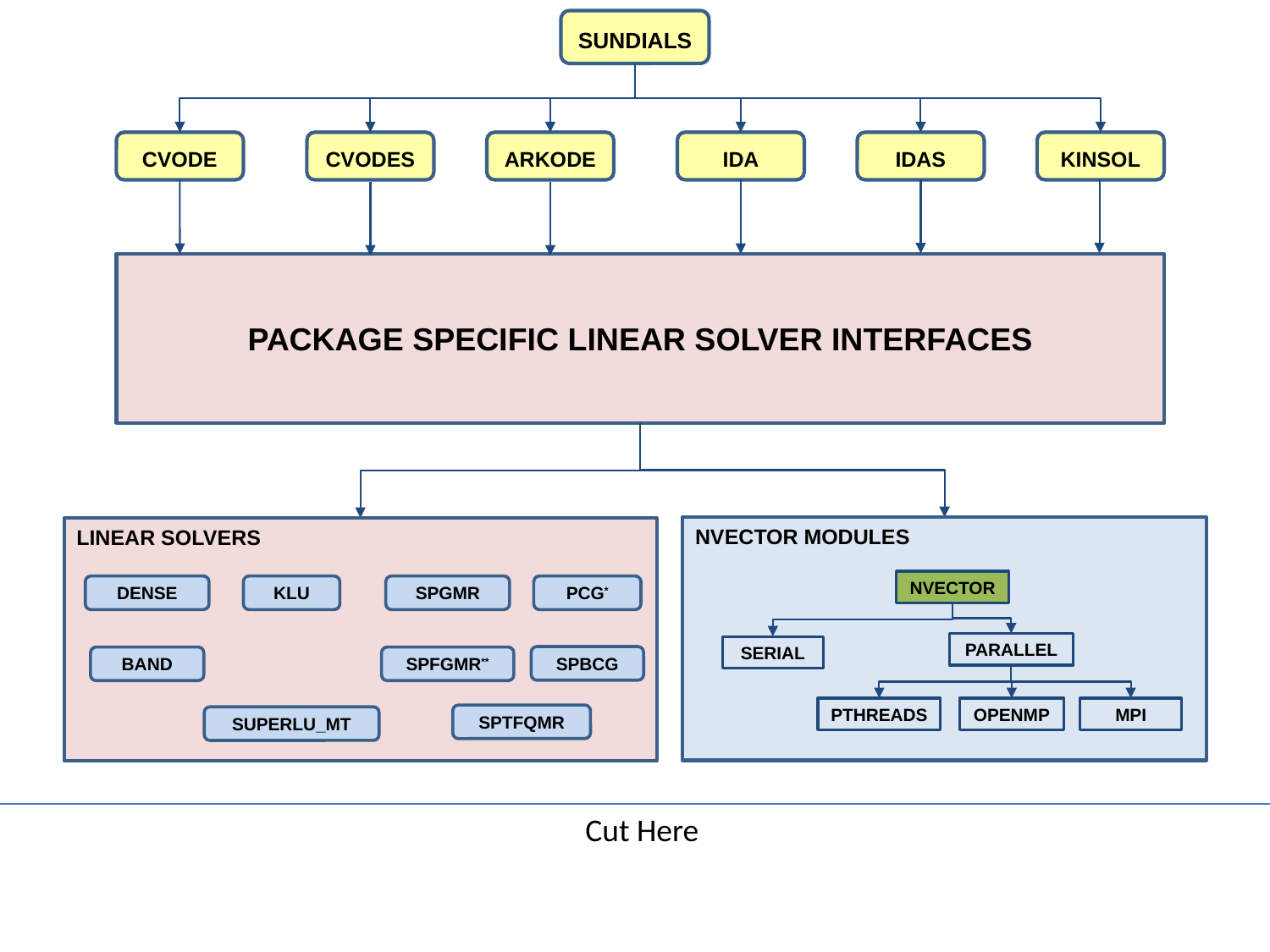

SUNDIALS
CVODE
CVODES
ARKODE
IDA
IDAS
KINSOL
PACKAGE SPECIFIC LINEAR SOLVER INTERFACES
NVECTOR MODULES
LINEAR SOLVERS
NVECTOR
DENSE
KLU
SPGMR
PCG*
PARALLEL
SERIAL
SPBCG
BAND
SPFGMR**
OPENMP
MPI
PTHREADS
SPTFQMR
SUPERLU_MT
Cut Here